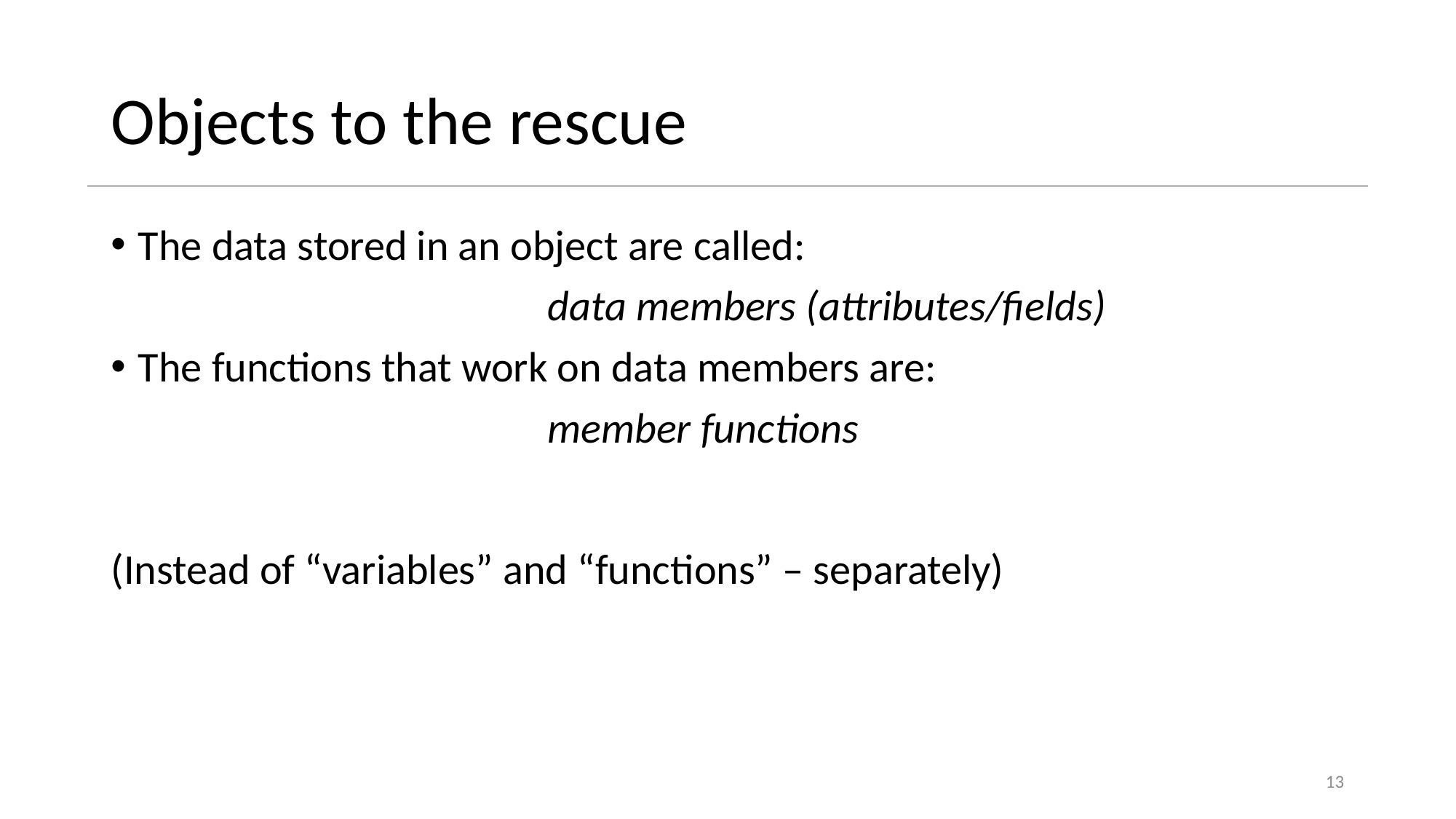

# Objects to the rescue
The data stored in an object are called:
				data members (attributes/fields)
The functions that work on data members are:
				member functions

(Instead of “variables” and “functions” – separately)

13